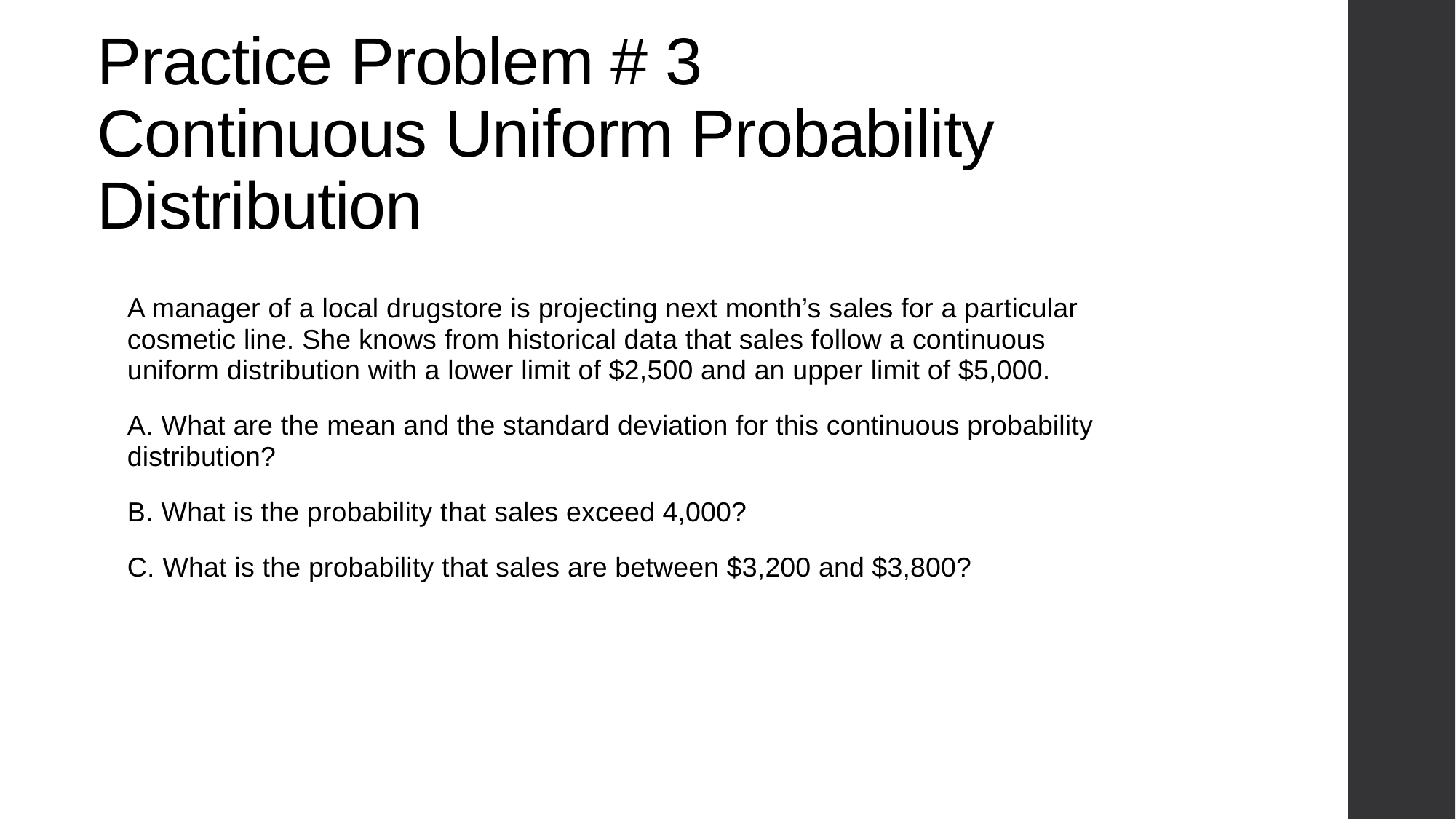

# Practice Problem # 3 Continuous Uniform Probability Distribution
A manager of a local drugstore is projecting next month’s sales for a particular cosmetic line. She knows from historical data that sales follow a continuous uniform distribution with a lower limit of $2,500 and an upper limit of $5,000.
A. What are the mean and the standard deviation for this continuous probability distribution?
B. What is the probability that sales exceed 4,000?
C. What is the probability that sales are between $3,200 and $3,800?